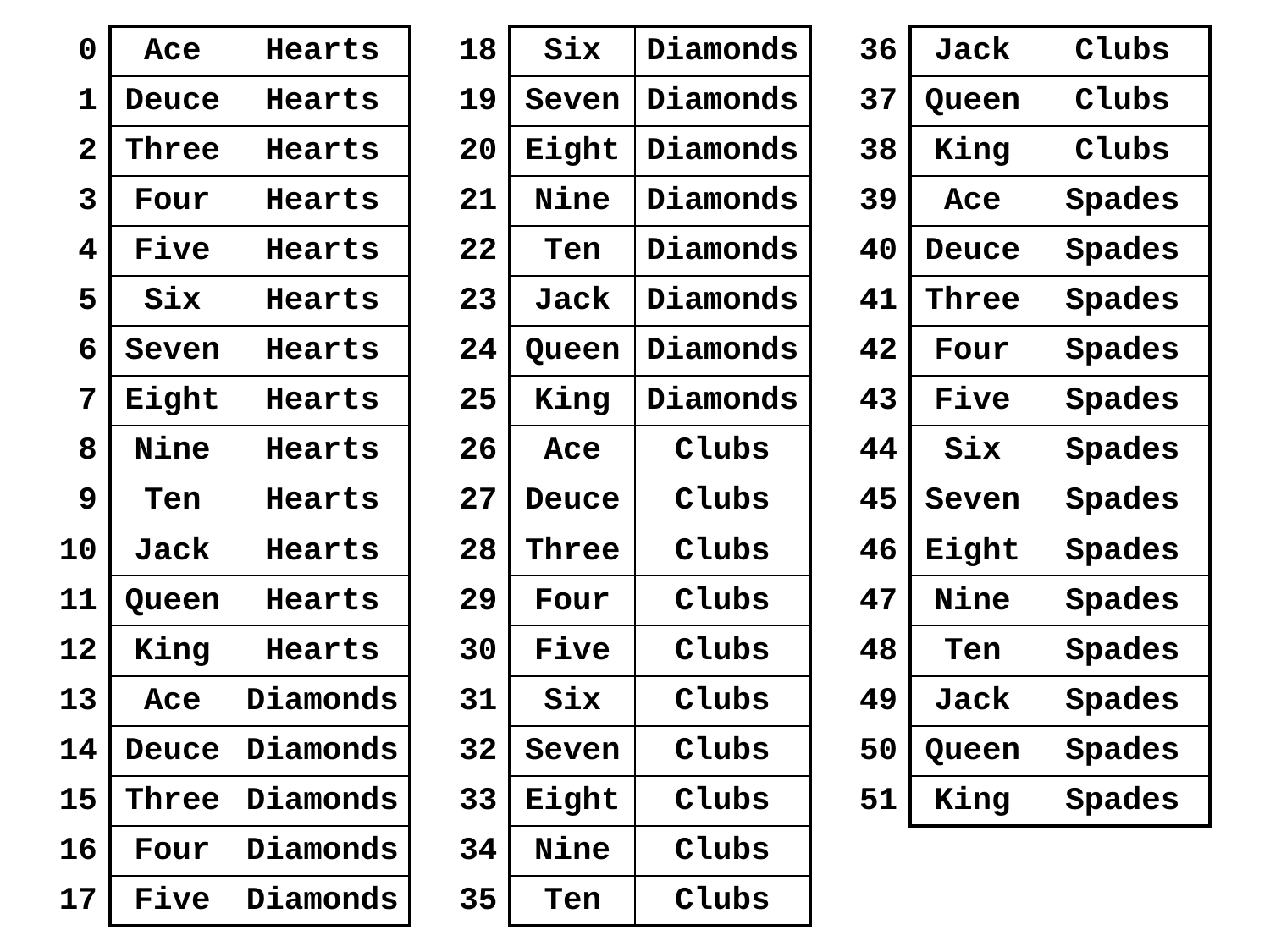

| 0 | Ace | Hearts |
| --- | --- | --- |
| 1 | Deuce | Hearts |
| 2 | Three | Hearts |
| 3 | Four | Hearts |
| 4 | Five | Hearts |
| 5 | Six | Hearts |
| 6 | Seven | Hearts |
| 7 | Eight | Hearts |
| 8 | Nine | Hearts |
| 9 | Ten | Hearts |
| 10 | Jack | Hearts |
| 11 | Queen | Hearts |
| 12 | King | Hearts |
| 13 | Ace | Diamonds |
| 14 | Deuce | Diamonds |
| 15 | Three | Diamonds |
| 16 | Four | Diamonds |
| 17 | Five | Diamonds |
| 18 | Six | Diamonds |
| --- | --- | --- |
| 19 | Seven | Diamonds |
| 20 | Eight | Diamonds |
| 21 | Nine | Diamonds |
| 22 | Ten | Diamonds |
| 23 | Jack | Diamonds |
| 24 | Queen | Diamonds |
| 25 | King | Diamonds |
| 26 | Ace | Clubs |
| 27 | Deuce | Clubs |
| 28 | Three | Clubs |
| 29 | Four | Clubs |
| 30 | Five | Clubs |
| 31 | Six | Clubs |
| 32 | Seven | Clubs |
| 33 | Eight | Clubs |
| 34 | Nine | Clubs |
| 35 | Ten | Clubs |
| 36 | Jack | Clubs |
| --- | --- | --- |
| 37 | Queen | Clubs |
| 38 | King | Clubs |
| 39 | Ace | Spades |
| 40 | Deuce | Spades |
| 41 | Three | Spades |
| 42 | Four | Spades |
| 43 | Five | Spades |
| 44 | Six | Spades |
| 45 | Seven | Spades |
| 46 | Eight | Spades |
| 47 | Nine | Spades |
| 48 | Ten | Spades |
| 49 | Jack | Spades |
| 50 | Queen | Spades |
| 51 | King | Spades |